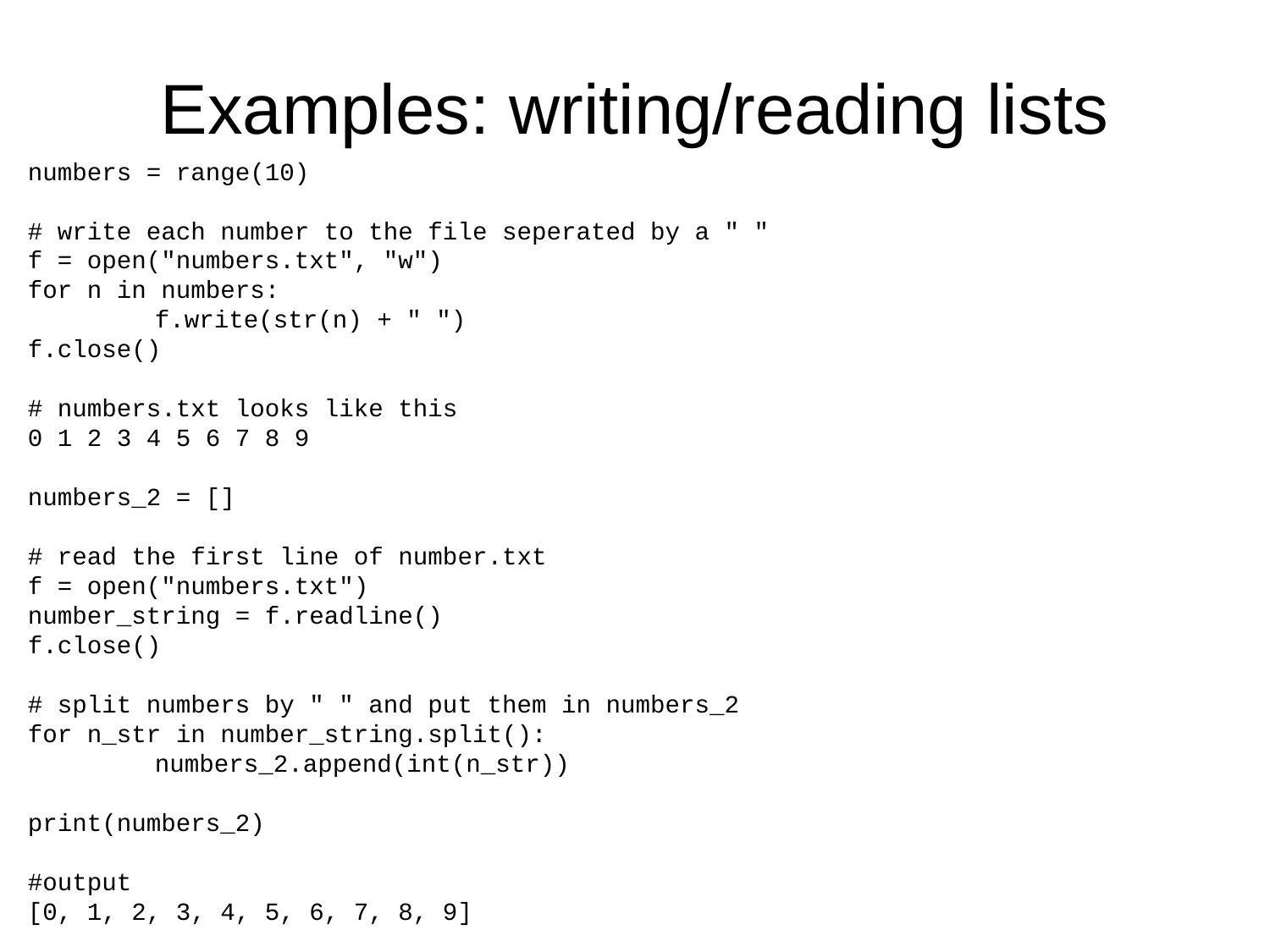

# Examples: writing/reading lists
numbers = range(10)

# write each number to the file seperated by a " "
f = open("numbers.txt", "w")
for n in numbers:
	f.write(str(n) + " ")
f.close()

# numbers.txt looks like this
0 1 2 3 4 5 6 7 8 9

numbers_2 = []

# read the first line of number.txt
f = open("numbers.txt")
number_string = f.readline()
f.close()

# split numbers by " " and put them in numbers_2
for n_str in number_string.split():
	numbers_2.append(int(n_str))

print(numbers_2)

#output
[0, 1, 2, 3, 4, 5, 6, 7, 8, 9]